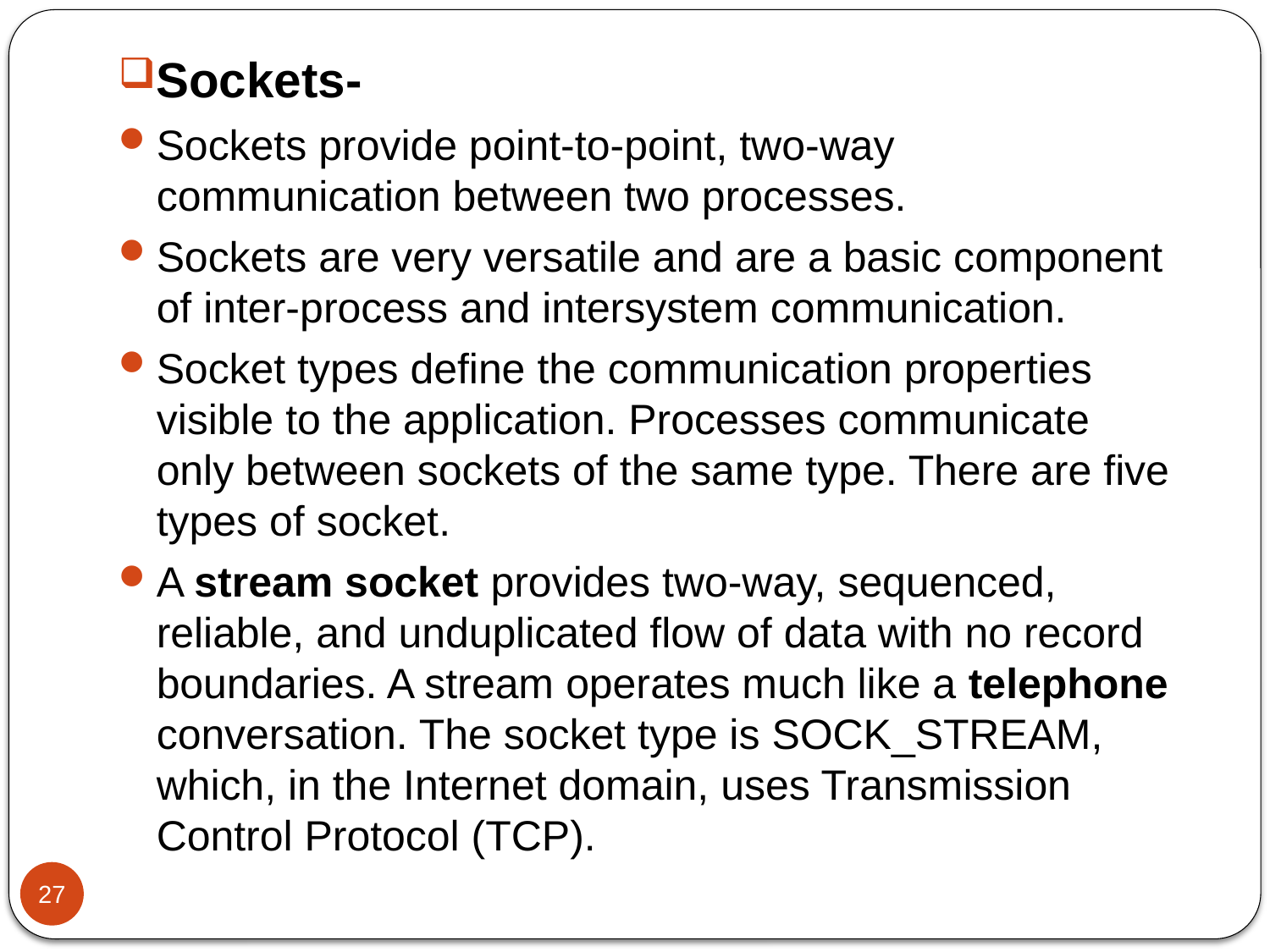

Sockets-
Sockets provide point-to-point, two-way communication between two processes.
Sockets are very versatile and are a basic component of inter-process and intersystem communication.
Socket types define the communication properties visible to the application. Processes communicate only between sockets of the same type. There are five types of socket.
A stream socket provides two-way, sequenced, reliable, and unduplicated flow of data with no record boundaries. A stream operates much like a telephone conversation. The socket type is SOCK_STREAM, which, in the Internet domain, uses Transmission Control Protocol (TCP).
27